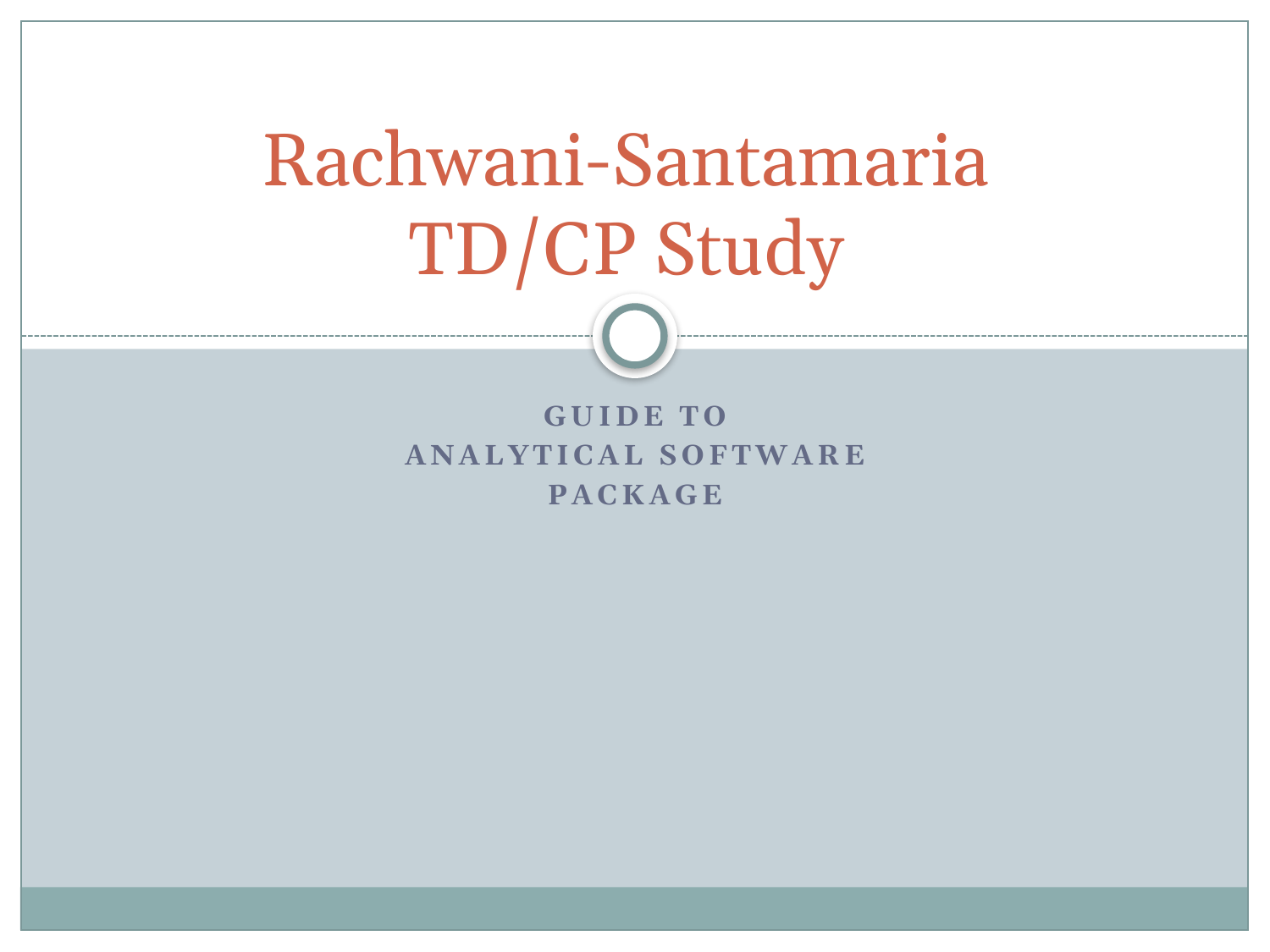

# Rachwani-Santamaria TD/CP Study
Guide to
Analytical Software
Package